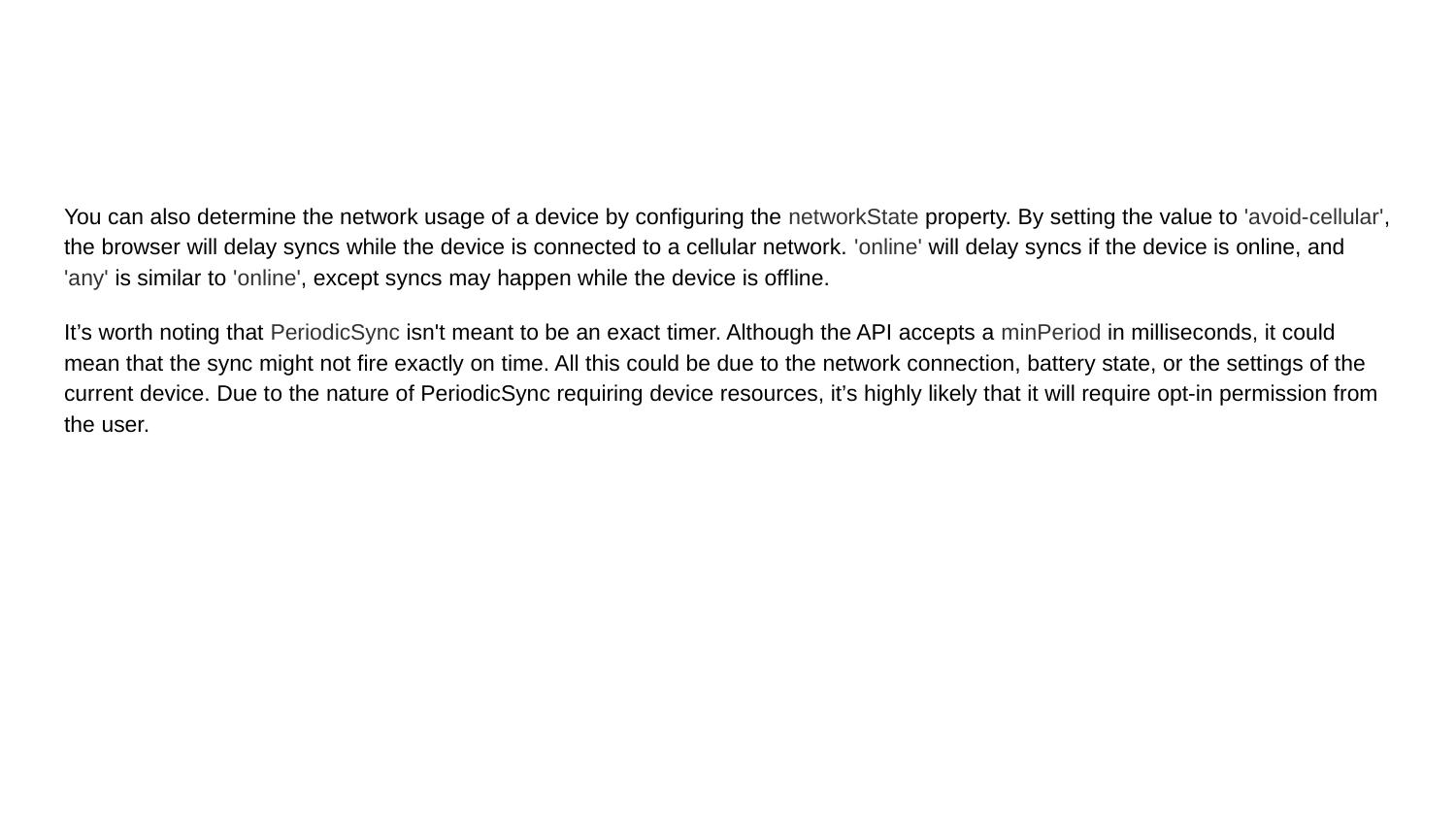

#
You can also determine the network usage of a device by configuring the networkState property. By setting the value to 'avoid-cellular', the browser will delay syncs while the device is connected to a cellular network. 'online' will delay syncs if the device is online, and 'any' is similar to 'online', except syncs may happen while the device is offline.
It’s worth noting that PeriodicSync isn't meant to be an exact timer. Although the API accepts a minPeriod in milliseconds, it could mean that the sync might not fire exactly on time. All this could be due to the network connection, battery state, or the settings of the current device. Due to the nature of PeriodicSync requiring device resources, it’s highly likely that it will require opt-in permission from the user.